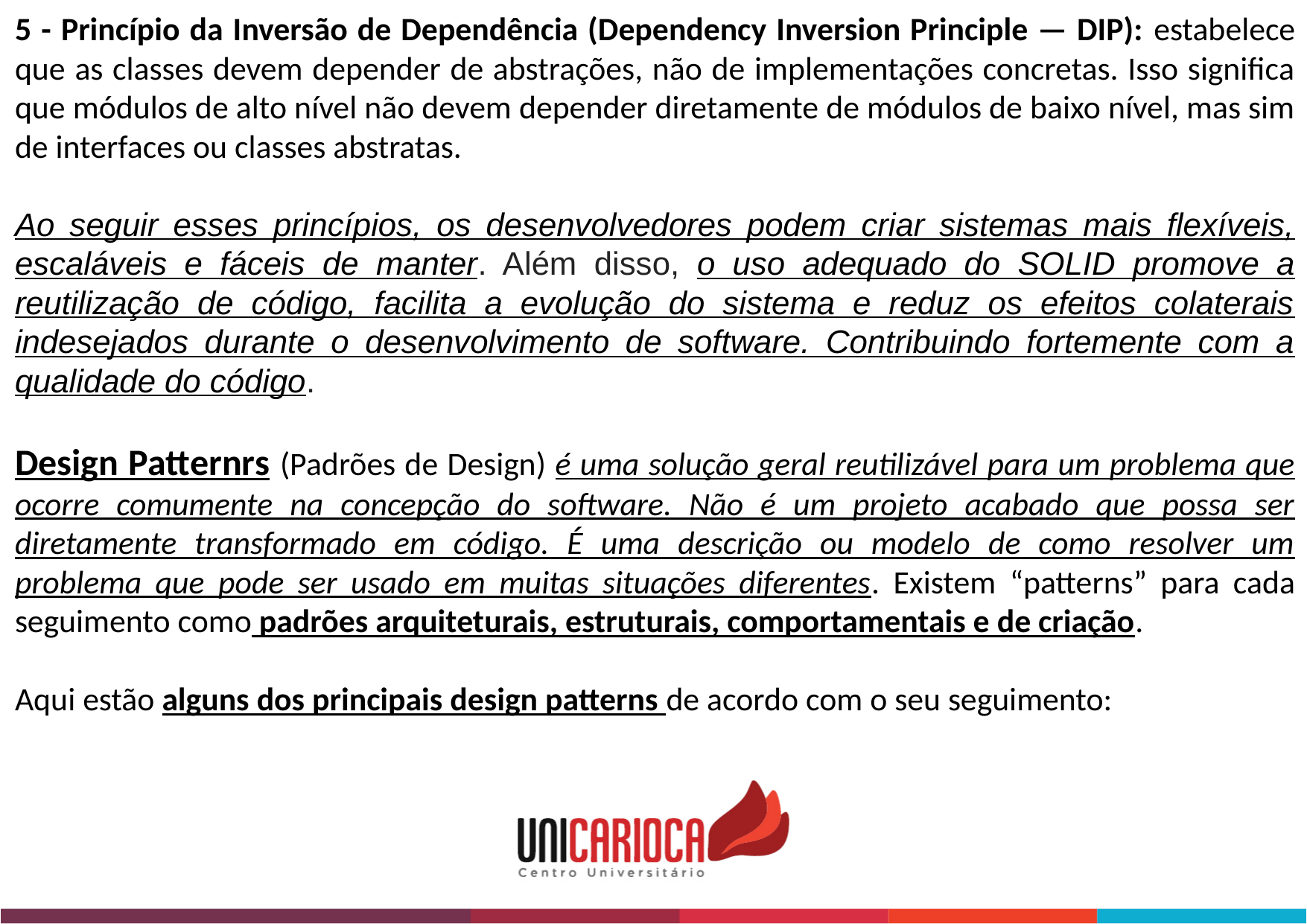

5 - Princípio da Inversão de Dependência (Dependency Inversion Principle — DIP): estabelece que as classes devem depender de abstrações, não de implementações concretas. Isso significa que módulos de alto nível não devem depender diretamente de módulos de baixo nível, mas sim de interfaces ou classes abstratas.

Ao seguir esses princípios, os desenvolvedores podem criar sistemas mais flexíveis, escaláveis e fáceis de manter. Além disso, o uso adequado do SOLID promove a reutilização de código, facilita a evolução do sistema e reduz os efeitos colaterais indesejados durante o desenvolvimento de software. Contribuindo fortemente com a qualidade do código.

Design Patternrs (Padrões de Design) é uma solução geral reutilizável para um problema que ocorre comumente na concepção do software. Não é um projeto acabado que possa ser diretamente transformado em código. É uma descrição ou modelo de como resolver um problema que pode ser usado em muitas situações diferentes. Existem “patterns” para cada seguimento como padrões arquiteturais, estruturais, comportamentais e de criação.

Aqui estão alguns dos principais design patterns de acordo com o seu seguimento: